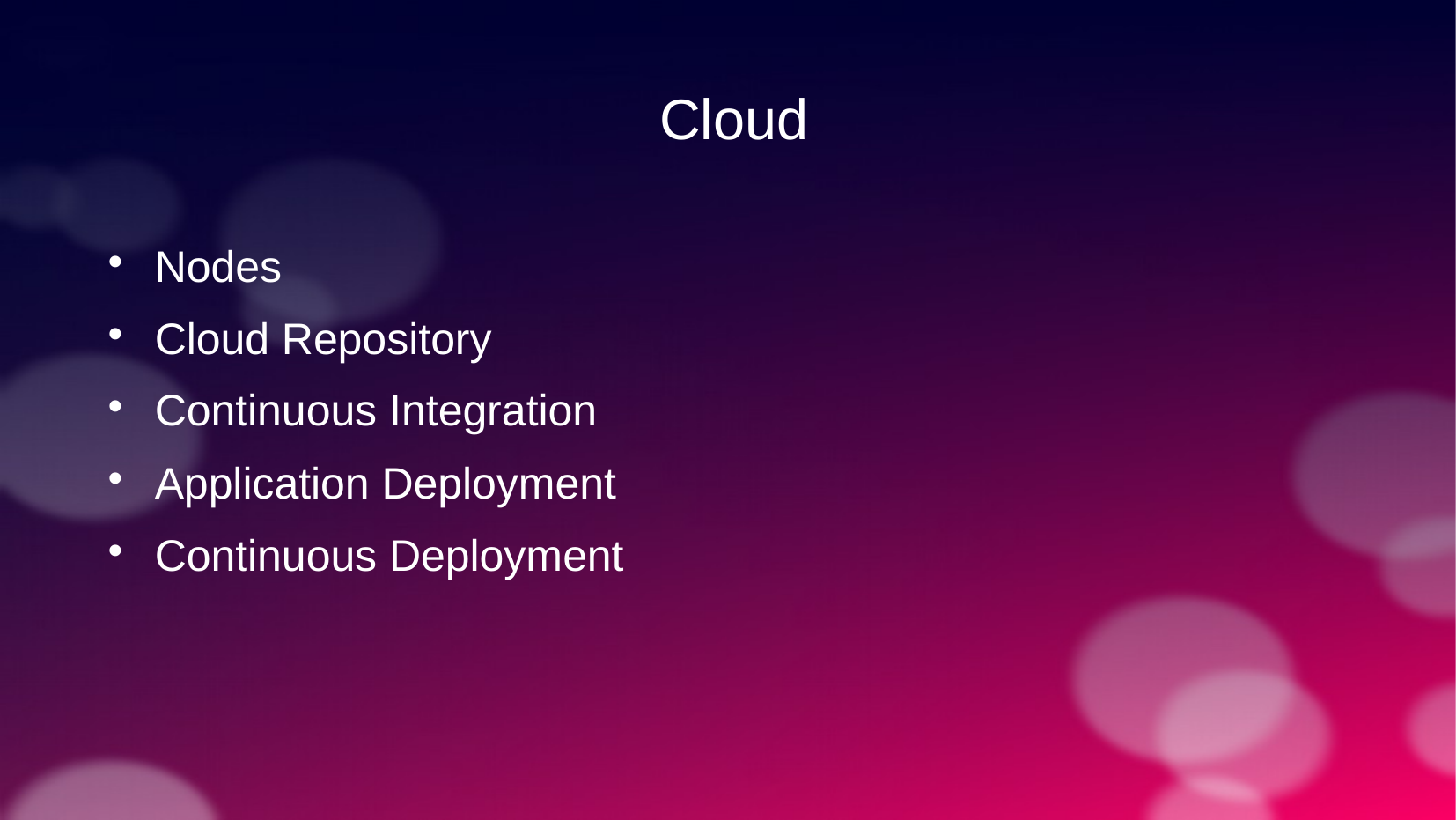

Cloud
Nodes
Cloud Repository
Continuous Integration
Application Deployment
Continuous Deployment